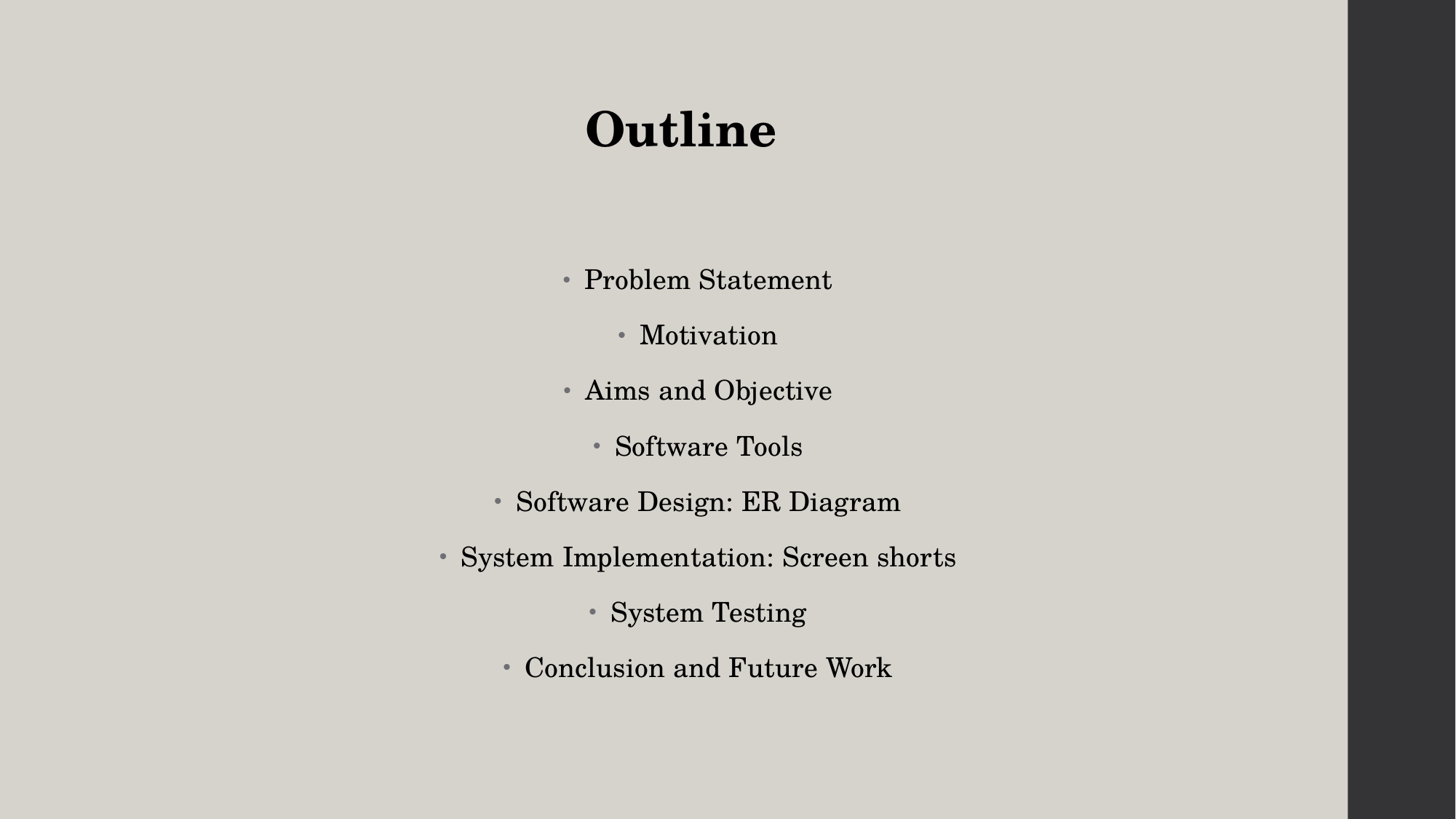

Outline

Problem Statement
Motivation
Aims and Objective
Software Tools
Software Design: ER Diagram
System Implementation: Screen shorts
System Testing
Conclusion and Future Work